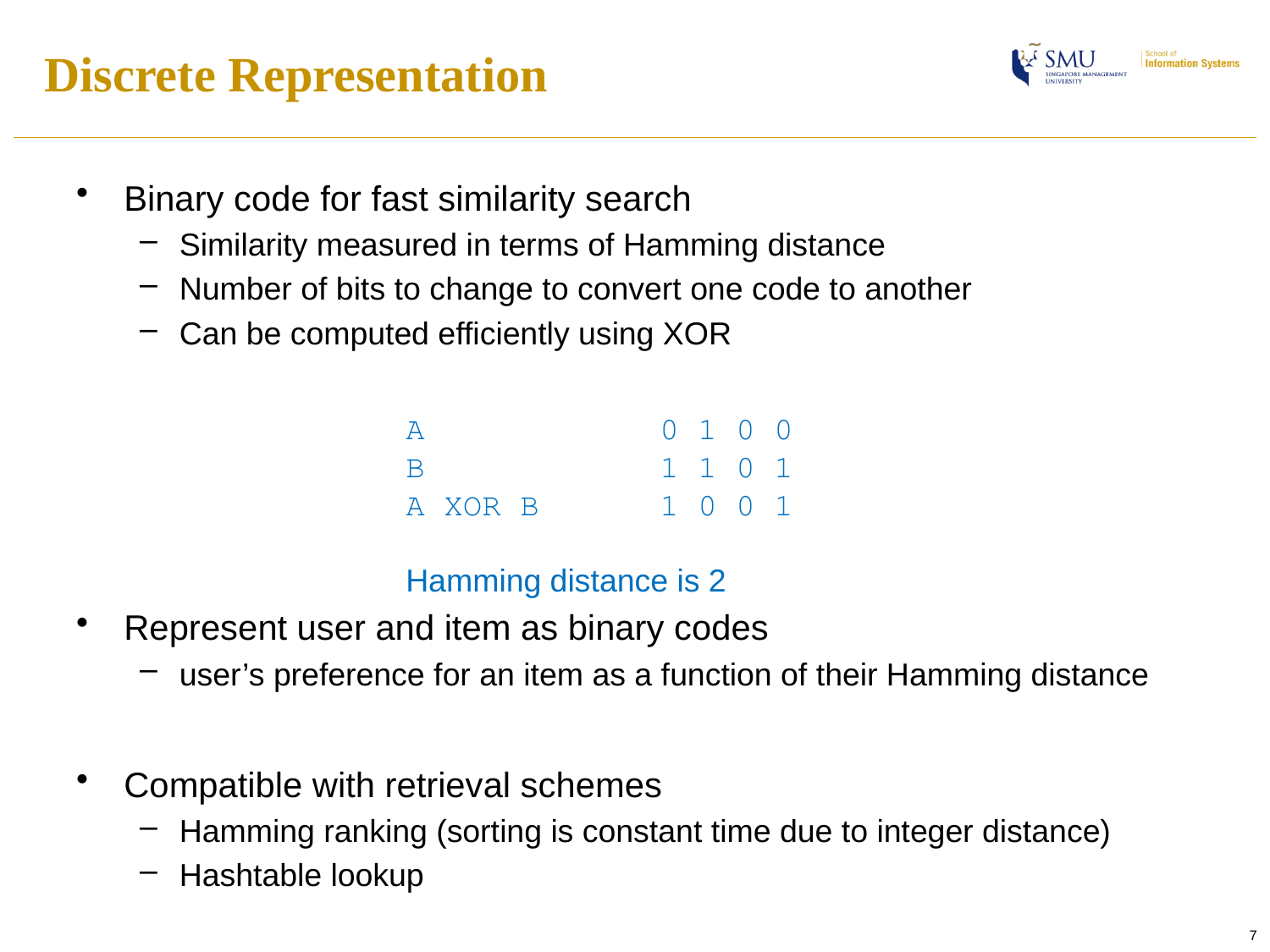

Discrete Representation
Binary code for fast similarity search
Similarity measured in terms of Hamming distance
Number of bits to change to convert one code to another
Can be computed efficiently using XOR

Represent user and item as binary codes
user’s preference for an item as a function of their Hamming distance

Compatible with retrieval schemes
Hamming ranking (sorting is constant time due to integer distance)
Hashtable lookup
A 		0 1 0 0
B 		1 1 0 1
A XOR B	1 0 0 1

Hamming distance is 2
7